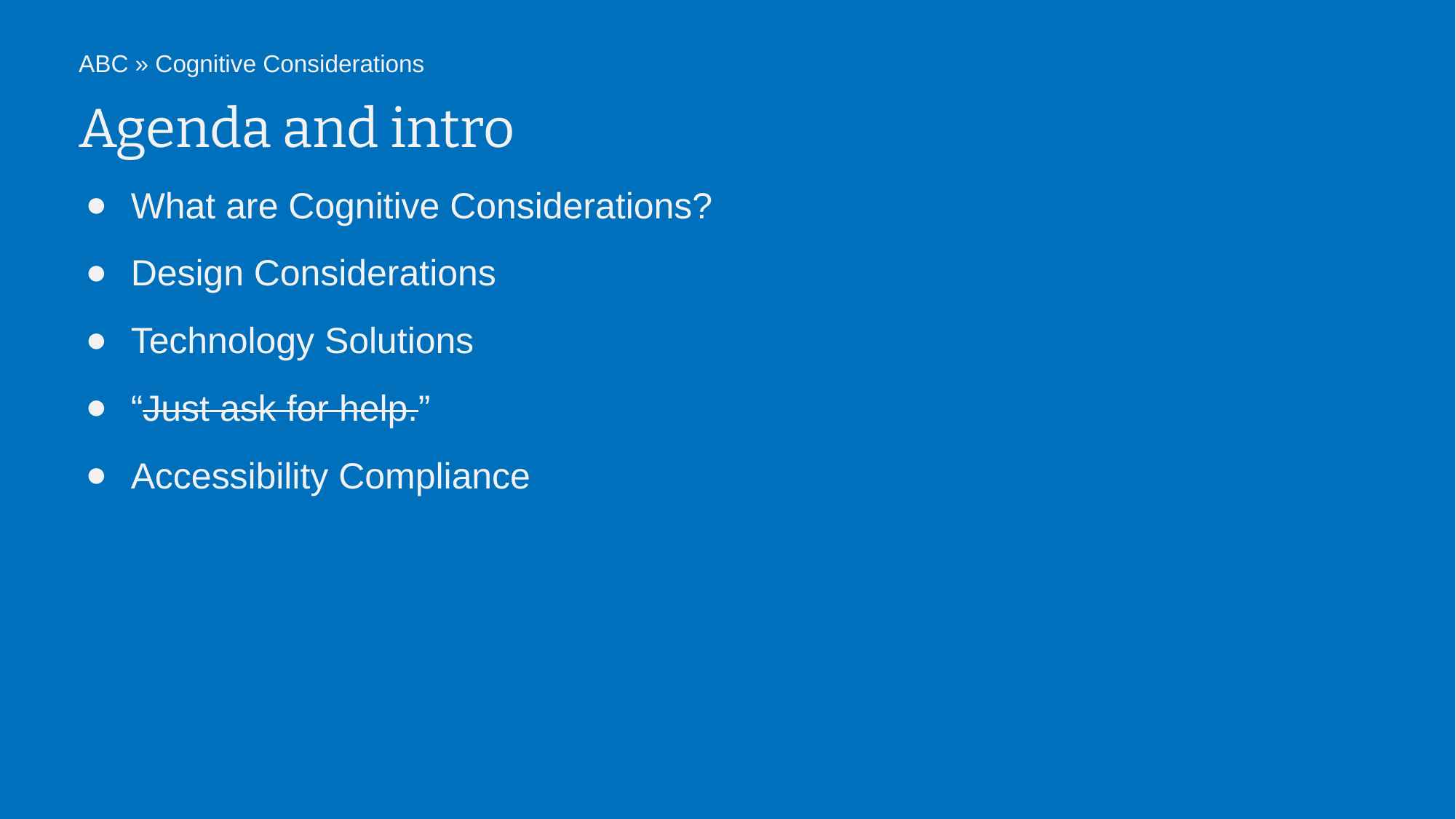

ABC » Cognitive Considerations
# Agenda and intro
What are Cognitive Considerations?
Design Considerations
Technology Solutions
“Just ask for help.”
Accessibility Compliance